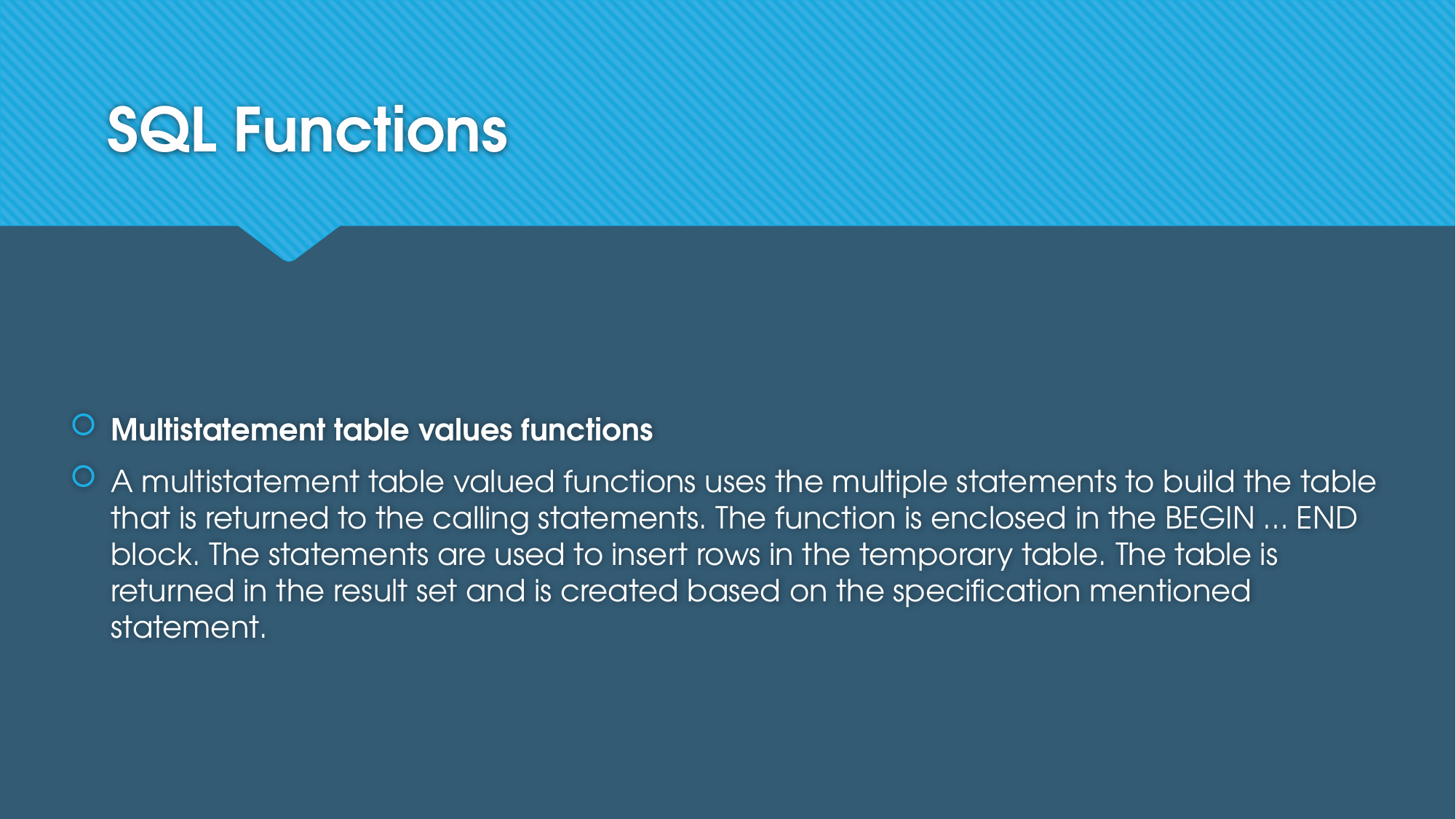

# SQL Functions
Multistatement table values functions
A multistatement table valued functions uses the multiple statements to build the table that is returned to the calling statements. The function is enclosed in the BEGIN … END block. The statements are used to insert rows in the temporary table. The table is returned in the result set and is created based on the specification mentioned statement.